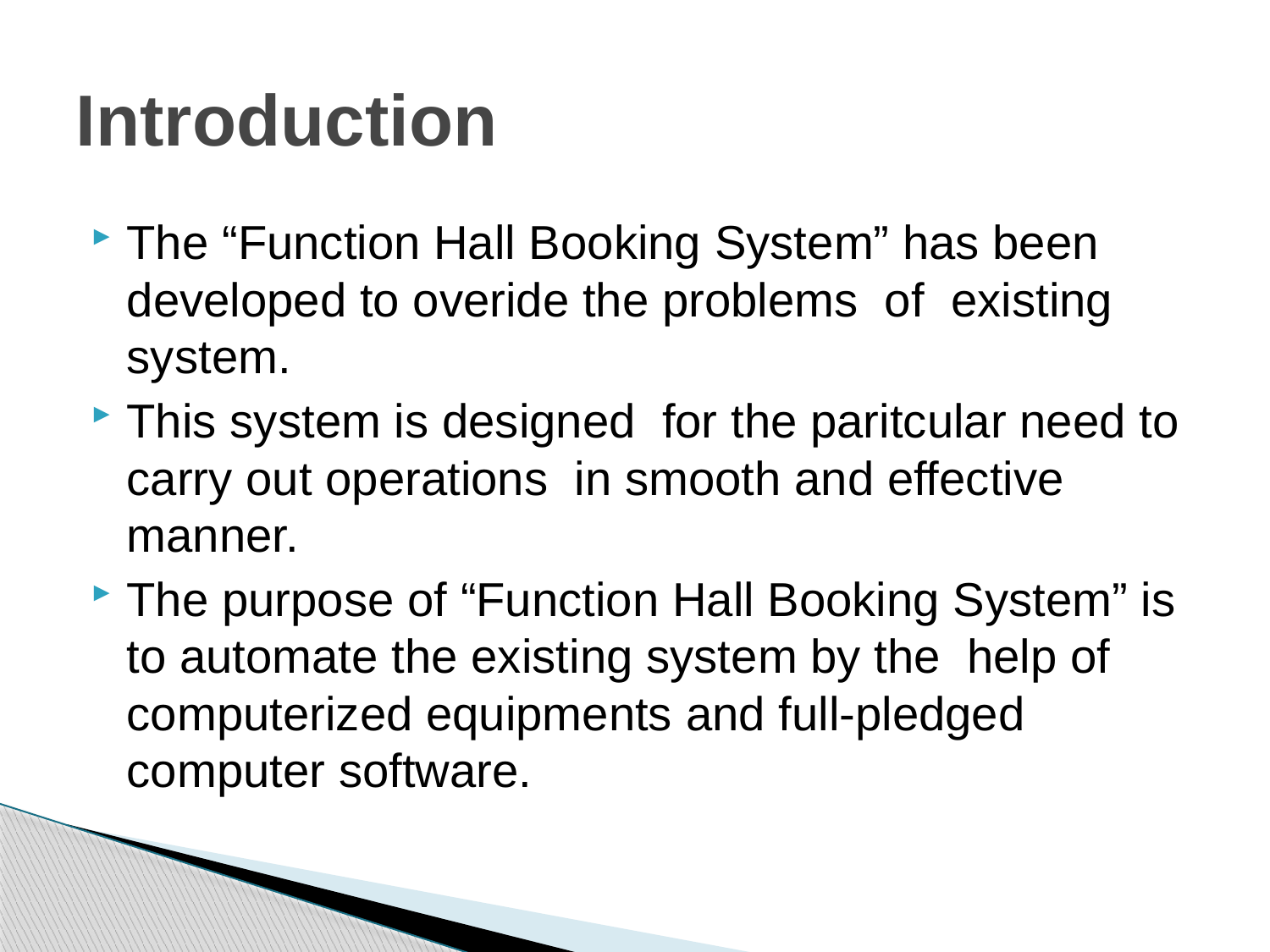

# Introduction
The “Function Hall Booking System” has been developed to overide the problems  of  existing system.
This system is designed  for the paritcular need to carry out operations  in smooth and effective manner.
The purpose of “Function Hall Booking System” is to automate the existing system by the  help of  computerized equipments and full-pledged  computer software.